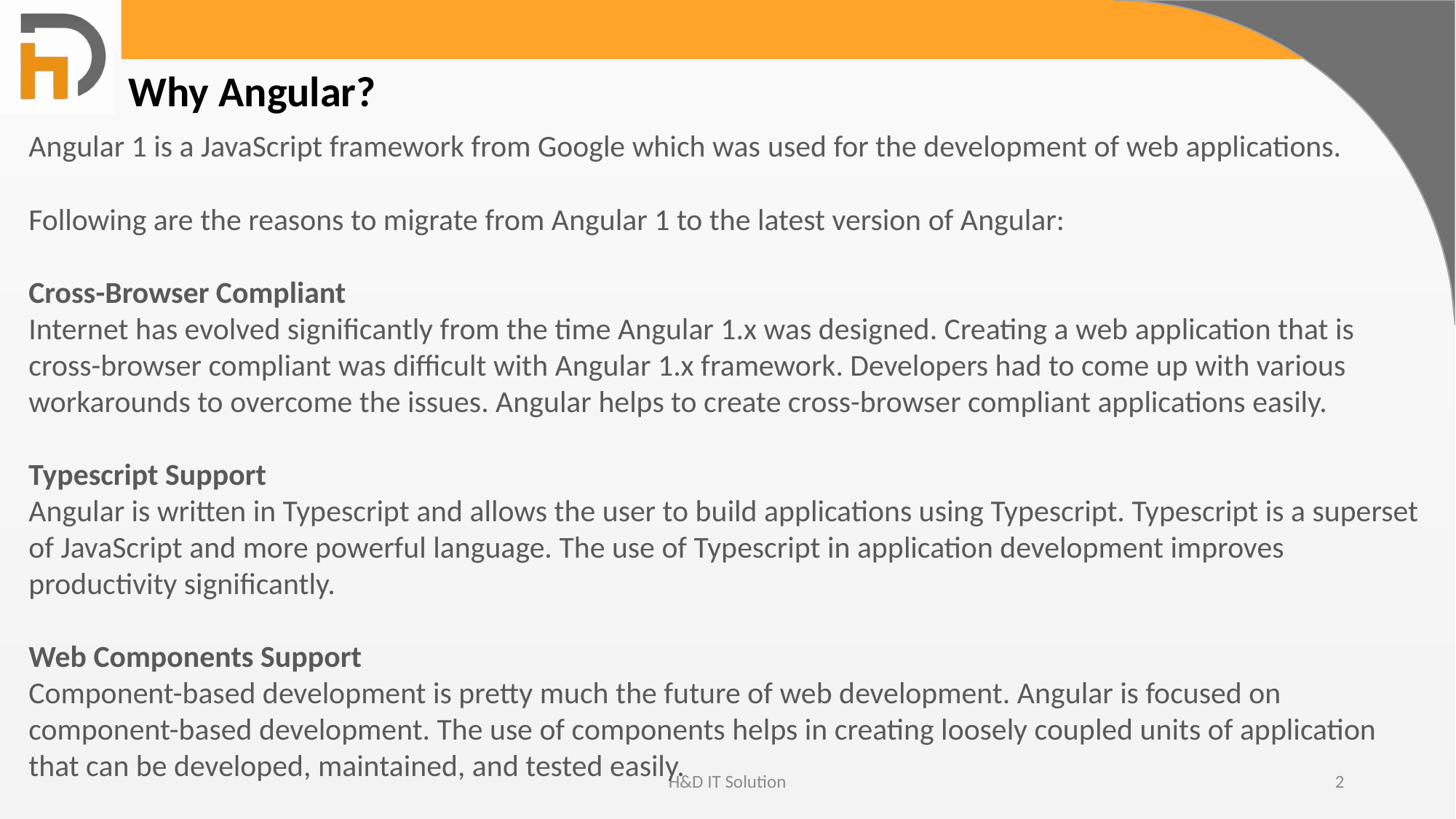

Why Angular?
Angular 1 is a JavaScript framework from Google which was used for the development of web applications.

Following are the reasons to migrate from Angular 1 to the latest version of Angular:

​​​​​​​Cross-Browser Compliant
Internet has evolved significantly from the time Angular 1.x was designed. Creating a web application that is cross-browser compliant was difficult with Angular 1.x framework. Developers had to come up with various workarounds to overcome the issues. Angular helps to create cross-browser compliant applications easily.

Typescript Support
Angular is written in Typescript and allows the user to build applications using Typescript. Typescript is a superset of JavaScript and more powerful language. The use of Typescript in application development improves productivity significantly.

Web Components Support
Component-based development is pretty much the future of web development. Angular is focused on component-based development. The use of components helps in creating loosely coupled units of application that can be developed, maintained, and tested easily.

H&D IT Solution
2